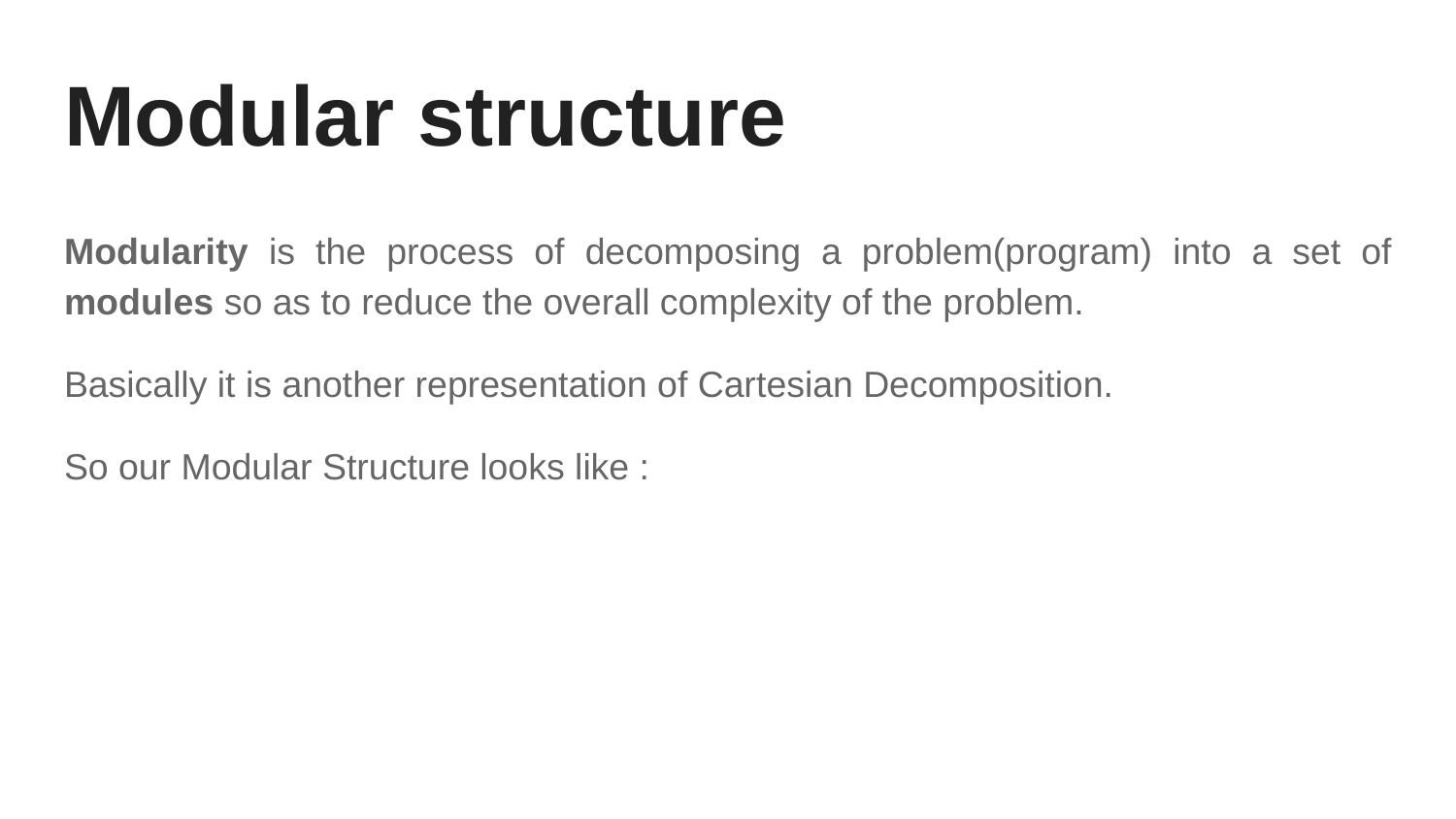

# Modular structure
Modularity is the process of decomposing a problem(program) into a set of modules so as to reduce the overall complexity of the problem.
Basically it is another representation of Cartesian Decomposition.
So our Modular Structure looks like :